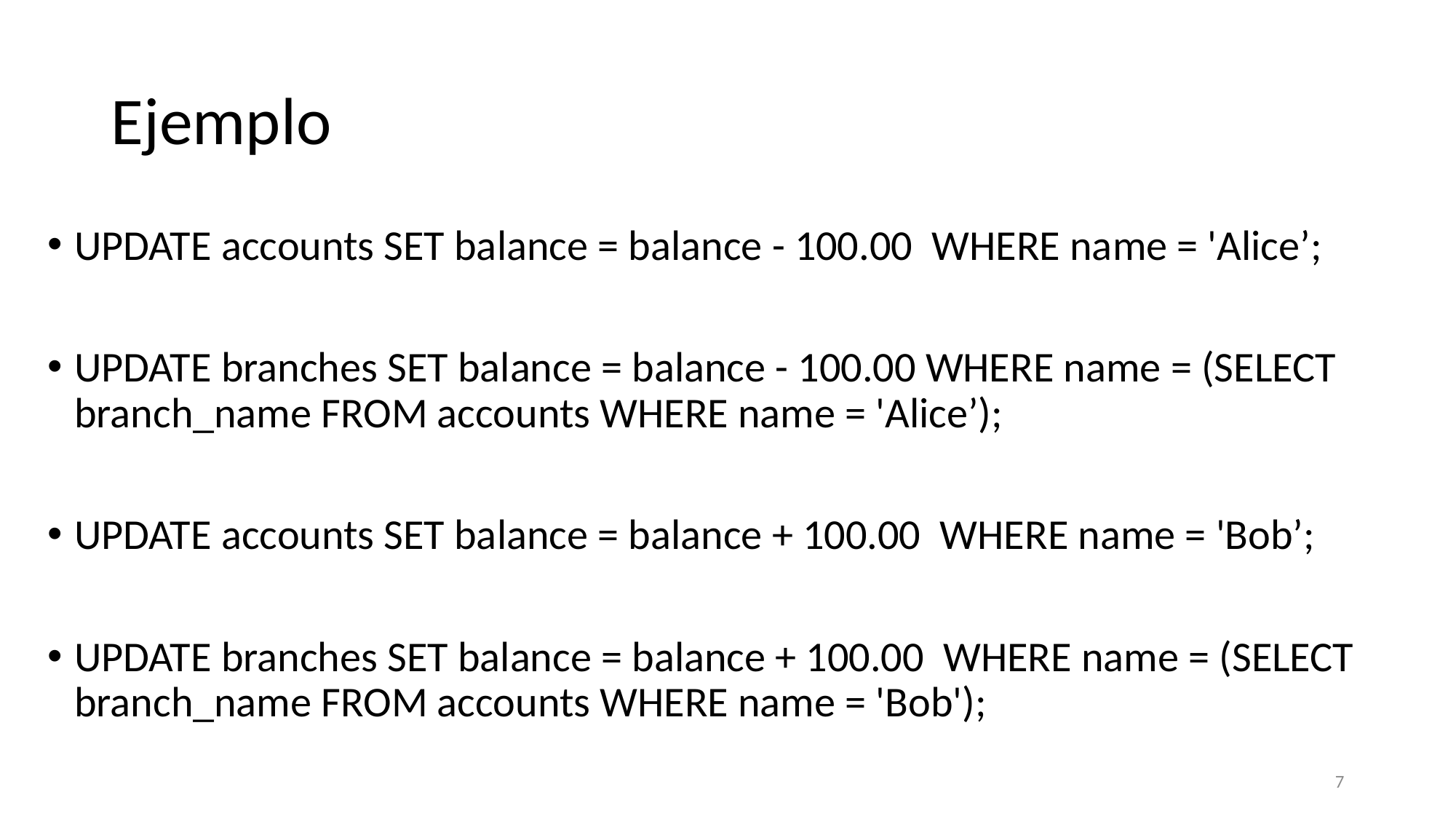

# Ejemplo
UPDATE accounts SET balance = balance - 100.00  WHERE name = 'Alice’;

UPDATE branches SET balance = balance - 100.00 WHERE name = (SELECT branch_name FROM accounts WHERE name = 'Alice’);

UPDATE accounts SET balance = balance + 100.00  WHERE name = 'Bob’;

UPDATE branches SET balance = balance + 100.00  WHERE name = (SELECT branch_name FROM accounts WHERE name = 'Bob');
7